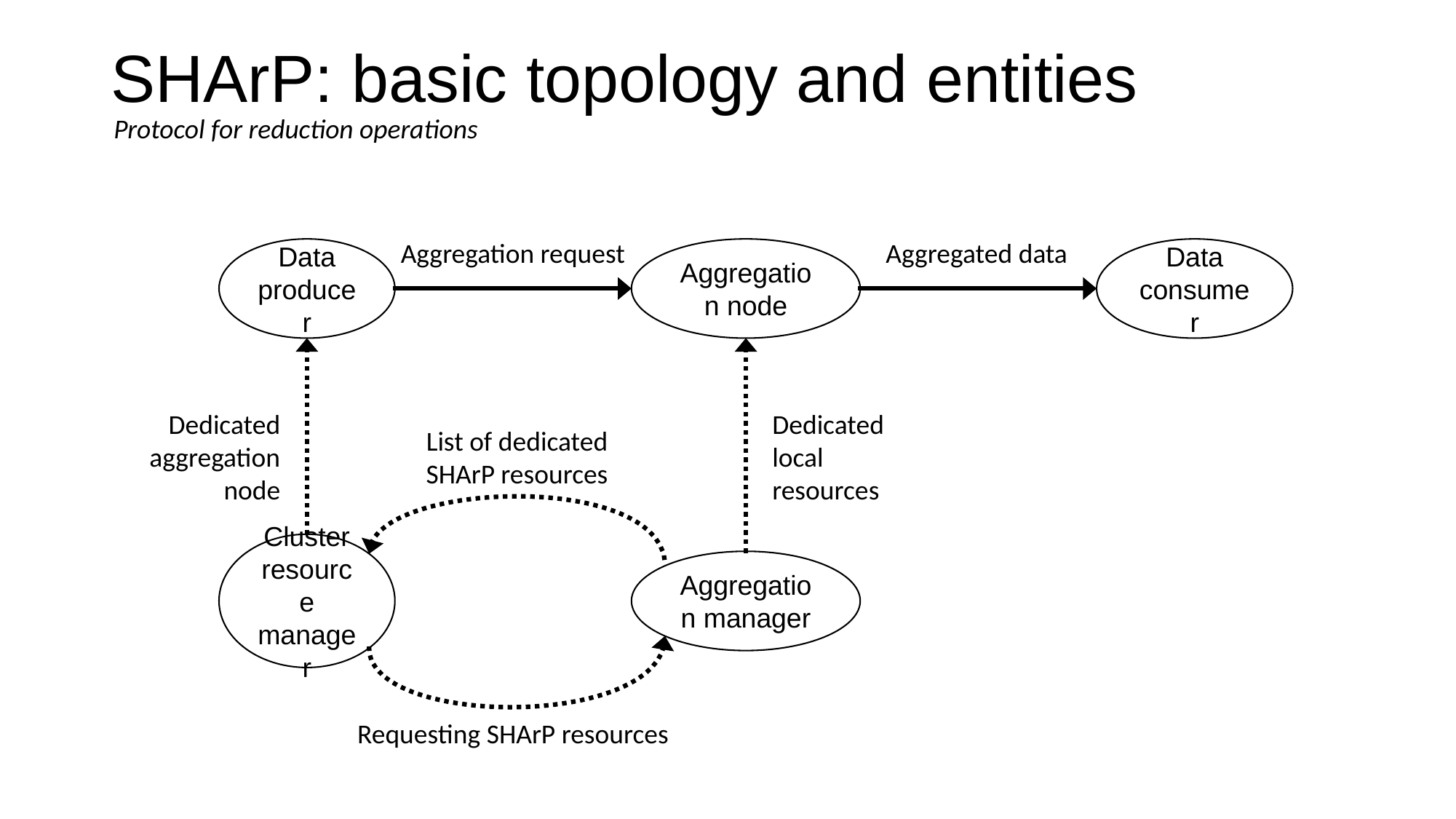

# SHArP: basic topology and entities
Protocol for reduction operations
Aggregation request
Aggregated data
Data producer
Aggregation node
Data consumer
Dedicated aggregation node
Dedicated local resources
List of dedicated SHArP resources
Cluster resource manager
Aggregation manager
Requesting SHArP resources